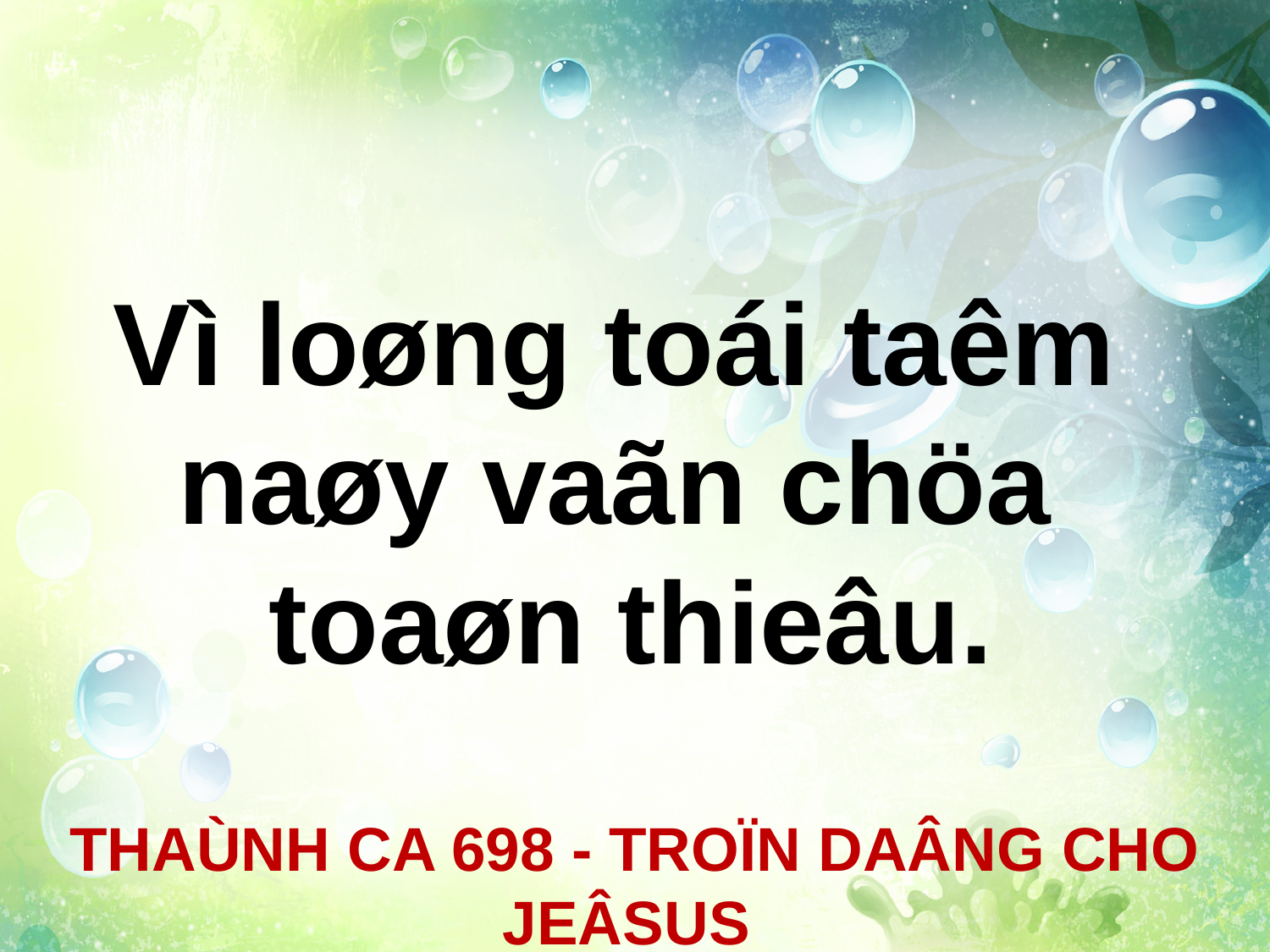

Vì loøng toái taêm
naøy vaãn chöa
toaøn thieâu.
THAÙNH CA 698 - TROÏN DAÂNG CHO JEÂSUS